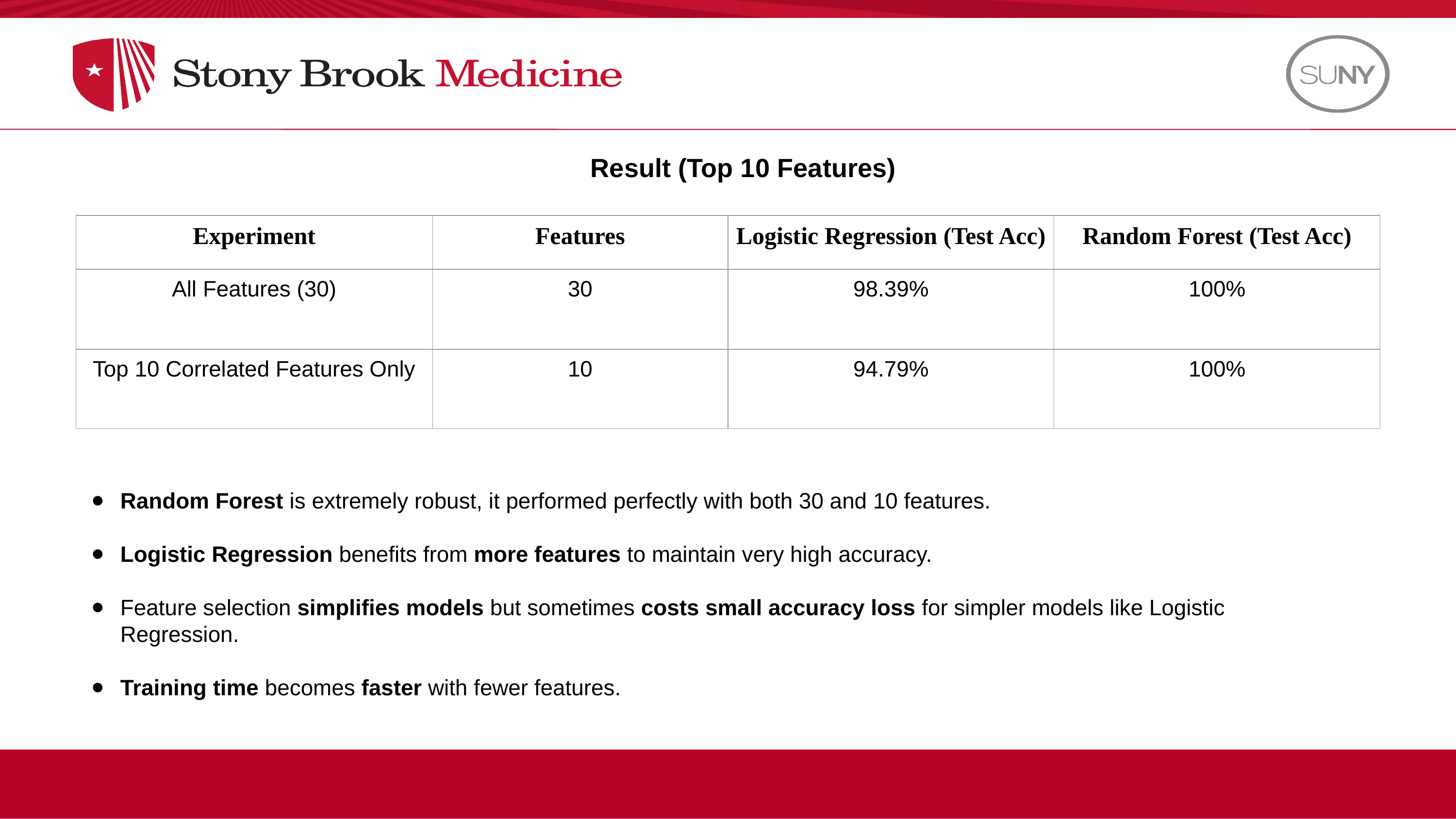

Result (Top 10 Features)
| Experiment | Features | Logistic Regression (Test Acc) | Random Forest (Test Acc) |
| --- | --- | --- | --- |
| All Features (30) | 30 | 98.39% | 100% |
| Top 10 Correlated Features Only | 10 | 94.79% | 100% |
Random Forest is extremely robust, it performed perfectly with both 30 and 10 features.
Logistic Regression benefits from more features to maintain very high accuracy.
Feature selection simplifies models but sometimes costs small accuracy loss for simpler models like Logistic Regression.
Training time becomes faster with fewer features.